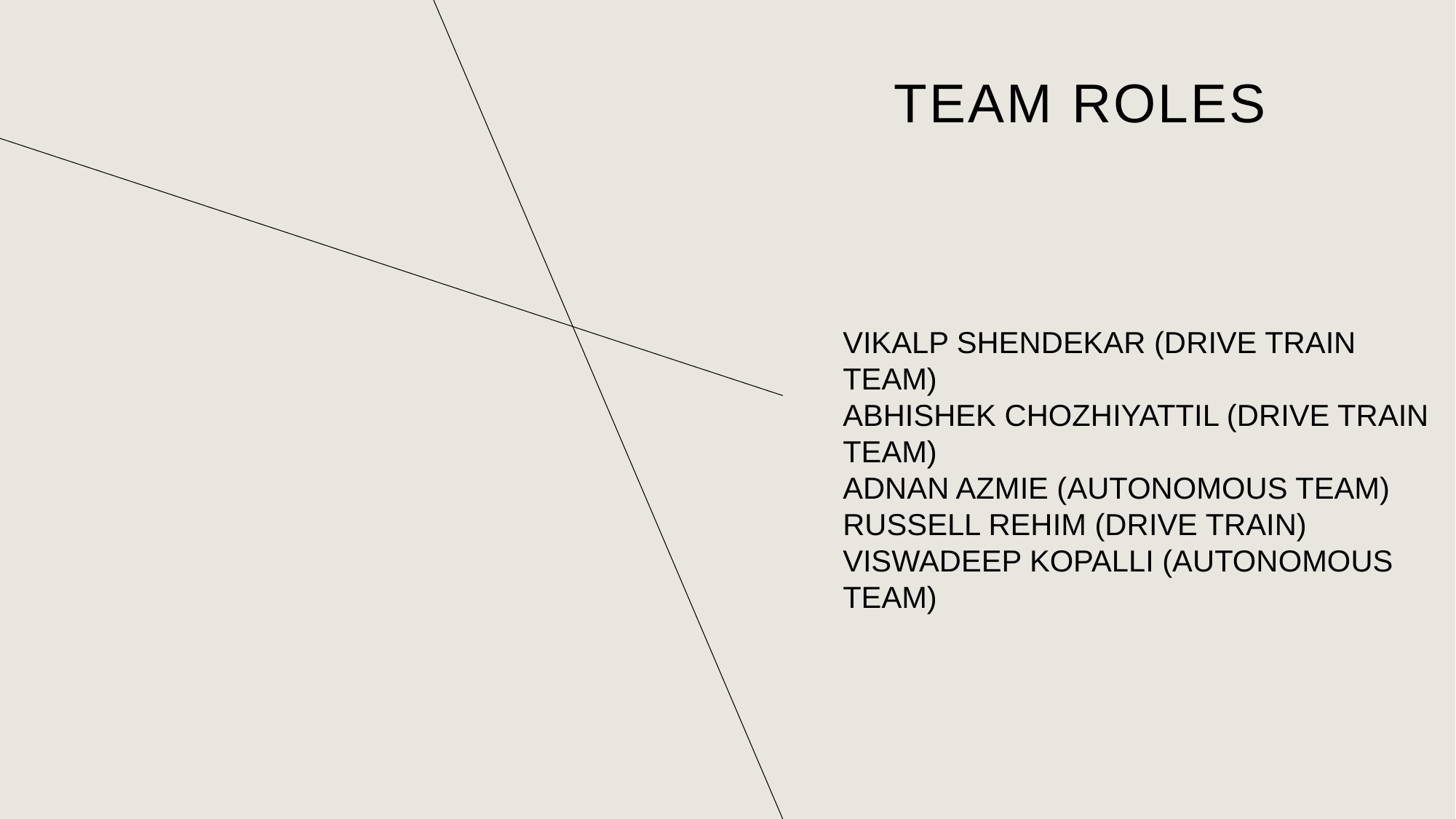

# TEAM ROLES
VIKALP SHENDEKAR (DRIVE TRAIN TEAM)
ABHISHEK CHOZHIYATTIL (DRIVE TRAIN TEAM)
ADNAN AZMIE (AUTONOMOUS TEAM)
RUSSELL REHIM (DRIVE TRAIN)
VISWADEEP KOPALLI (AUTONOMOUS TEAM)